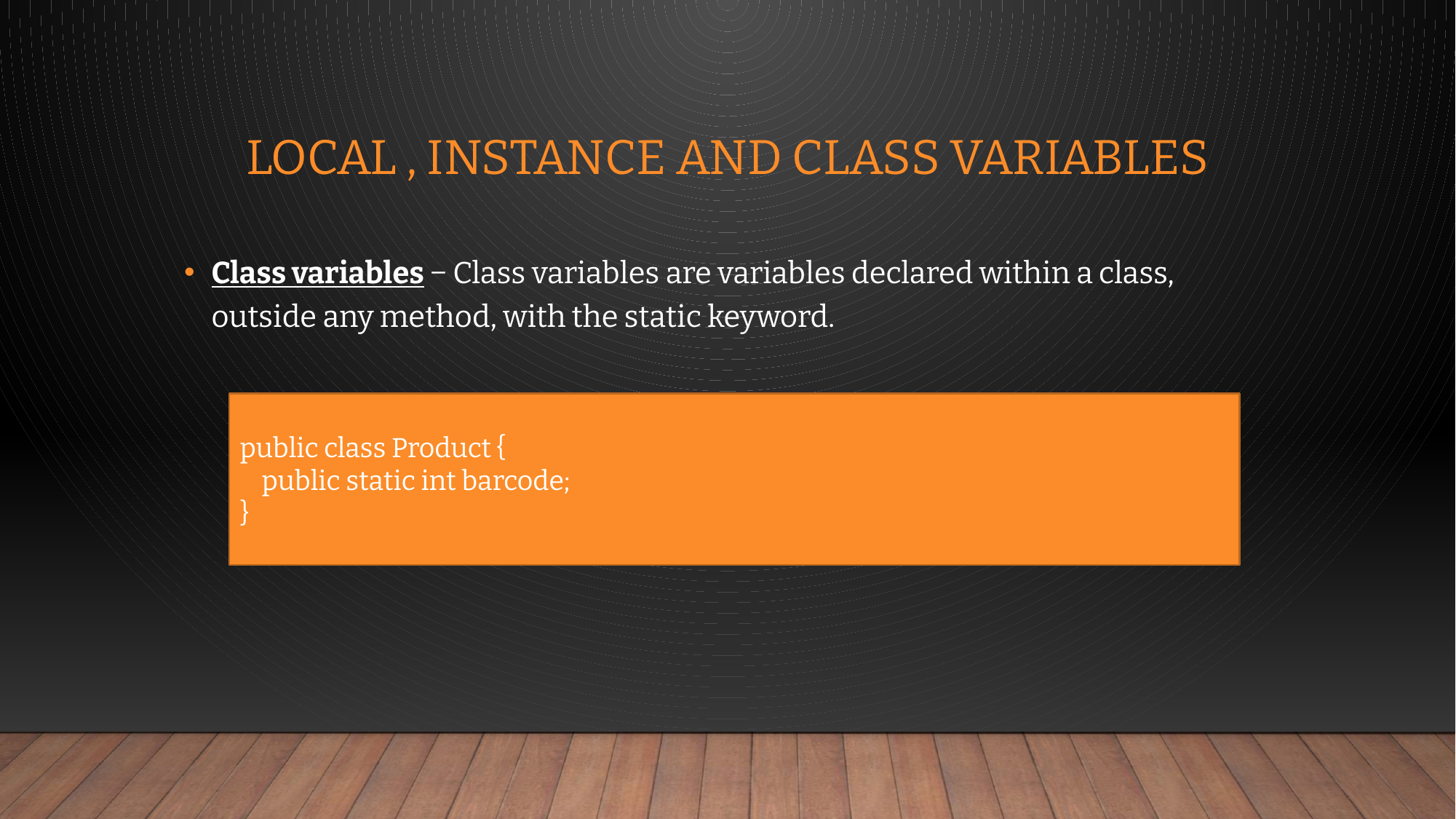

# LOCAL , Instance and class variables
Class variables − Class variables are variables declared within a class, outside any method, with the static keyword.

public class Product {
    public static int barcode;
}